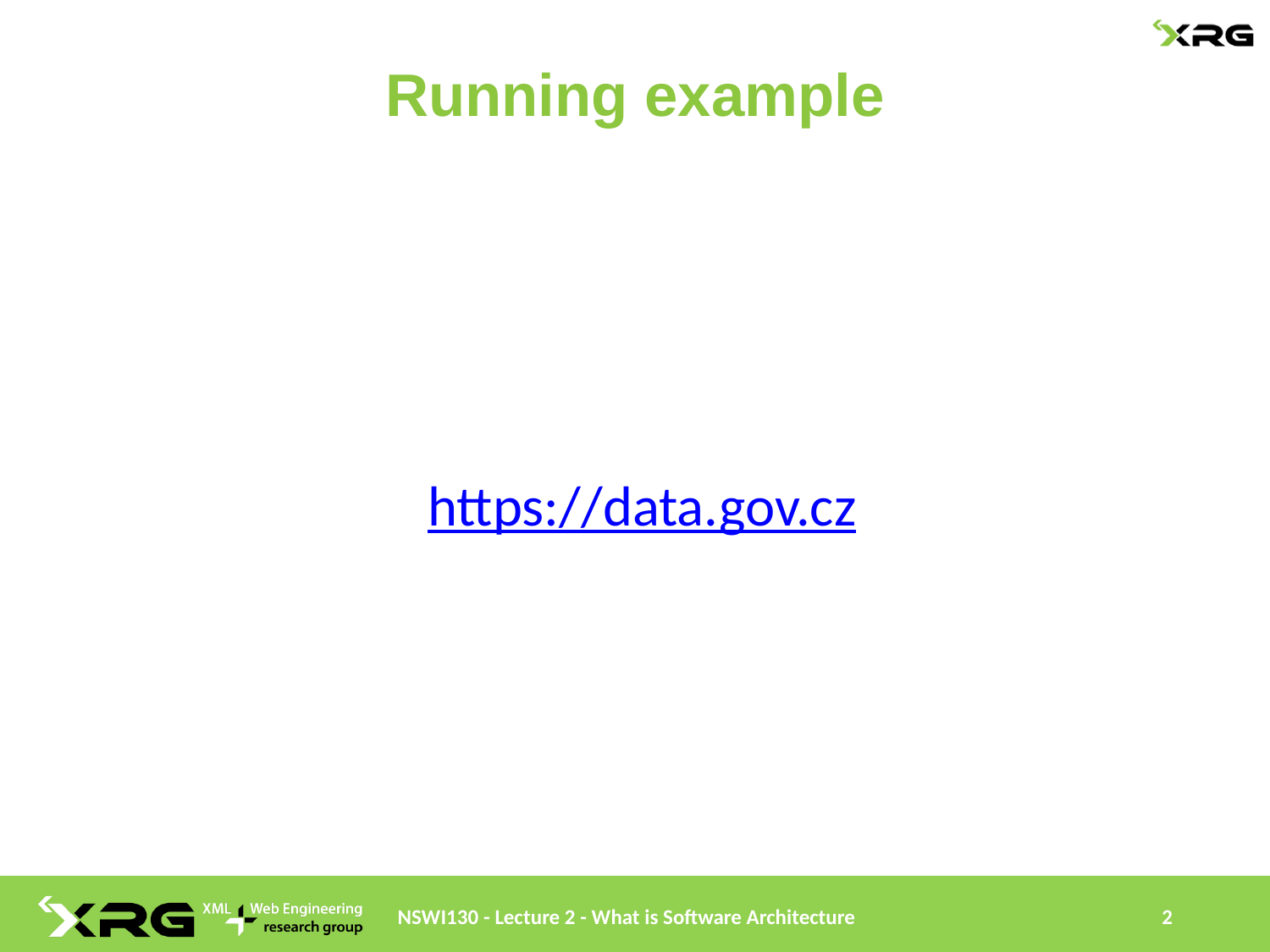

# Running example
https://data.gov.cz
NSWI130 - Lecture 2 - What is Software Architecture
2